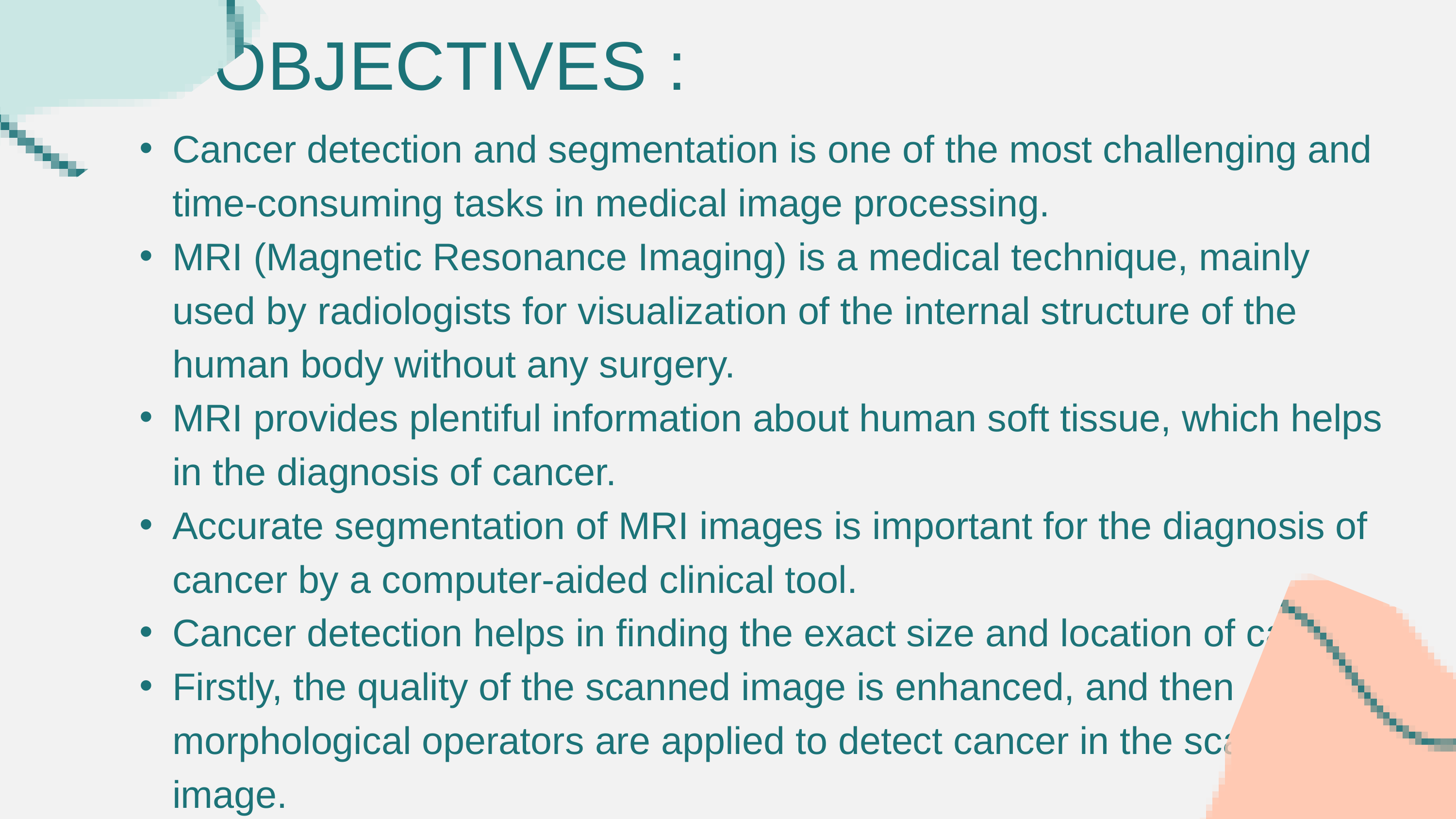

OBJECTIVES :
Cancer detection and segmentation is one of the most challenging and time-consuming tasks in medical image processing.
MRI (Magnetic Resonance Imaging) is a medical technique, mainly used by radiologists for visualization of the internal structure of the human body without any surgery.
MRI provides plentiful information about human soft tissue, which helps in the diagnosis of cancer.
Accurate segmentation of MRI images is important for the diagnosis of cancer by a computer-aided clinical tool.
Cancer detection helps in finding the exact size and location of cancer.
Firstly, the quality of the scanned image is enhanced, and then morphological operators are applied to detect cancer in the scanned image.